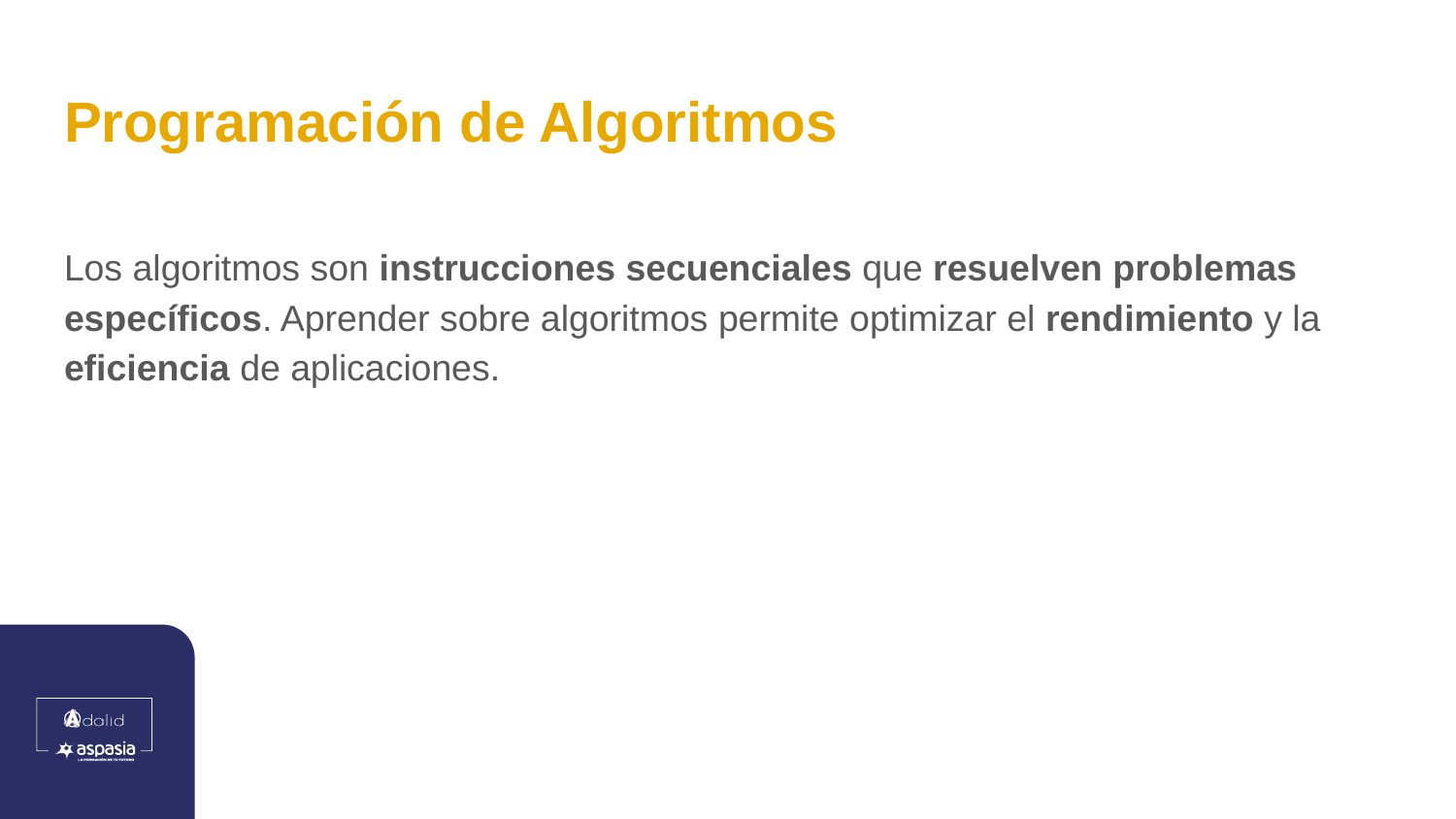

# Programación de Algoritmos
Los algoritmos son instrucciones secuenciales que resuelven problemas específicos. Aprender sobre algoritmos permite optimizar el rendimiento y la eficiencia de aplicaciones.